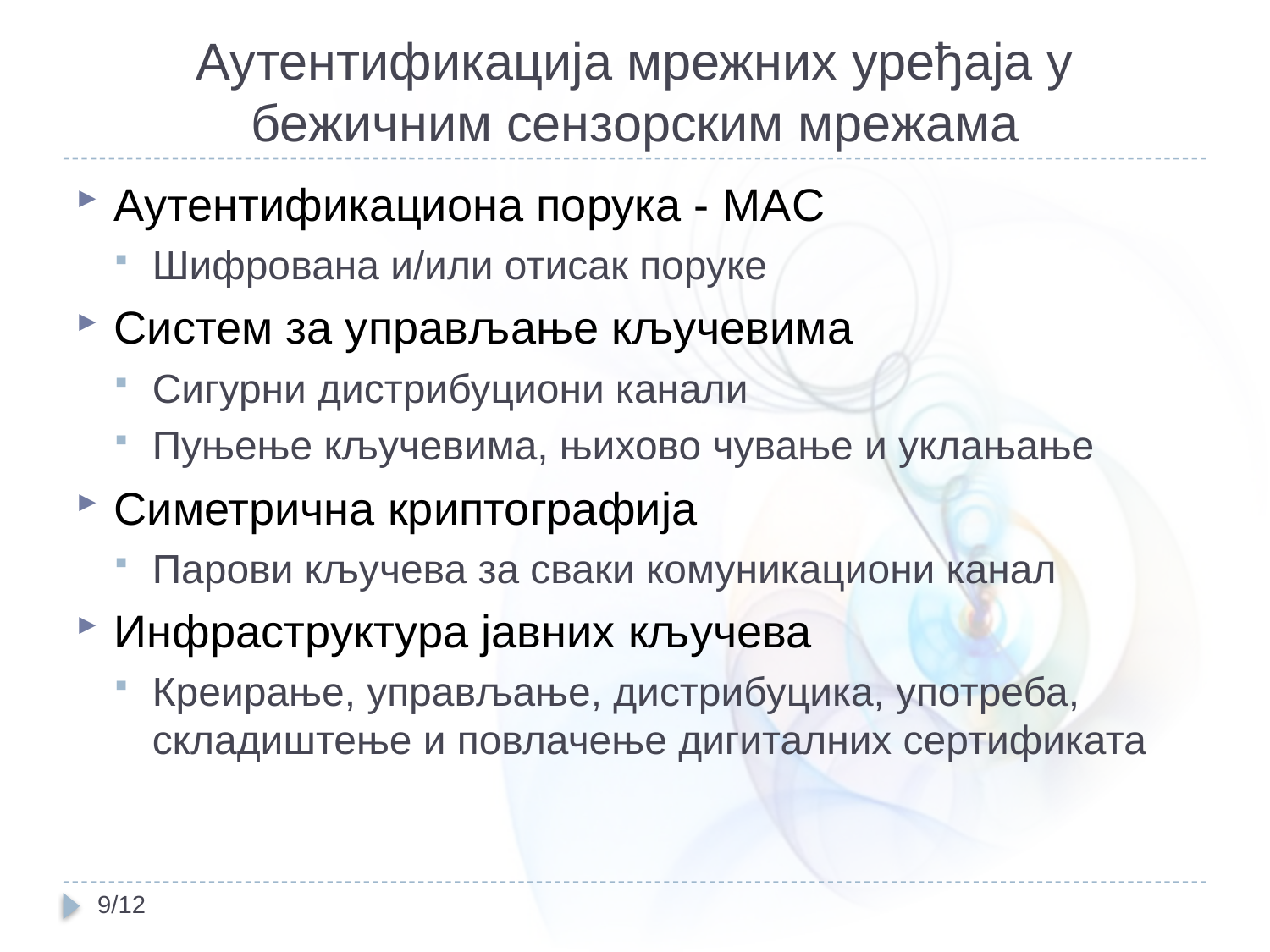

# Аутентификација мрежних уређаја у бежичним сензорским мрежама
Аутентификациона порука - MAC
Шифрована и/или отисак поруке
Систем за управљање кључевима
Сигурни дистрибуциони канали
Пуњење кључевима, њихово чување и уклањање
Симетрична криптографија
Парови кључева за сваки комуникациони канал
Инфраструктура јавних кључева
Креирање, управљање, дистрибуцика, употреба, складиштење и повлачење дигиталних сертификата
9/12